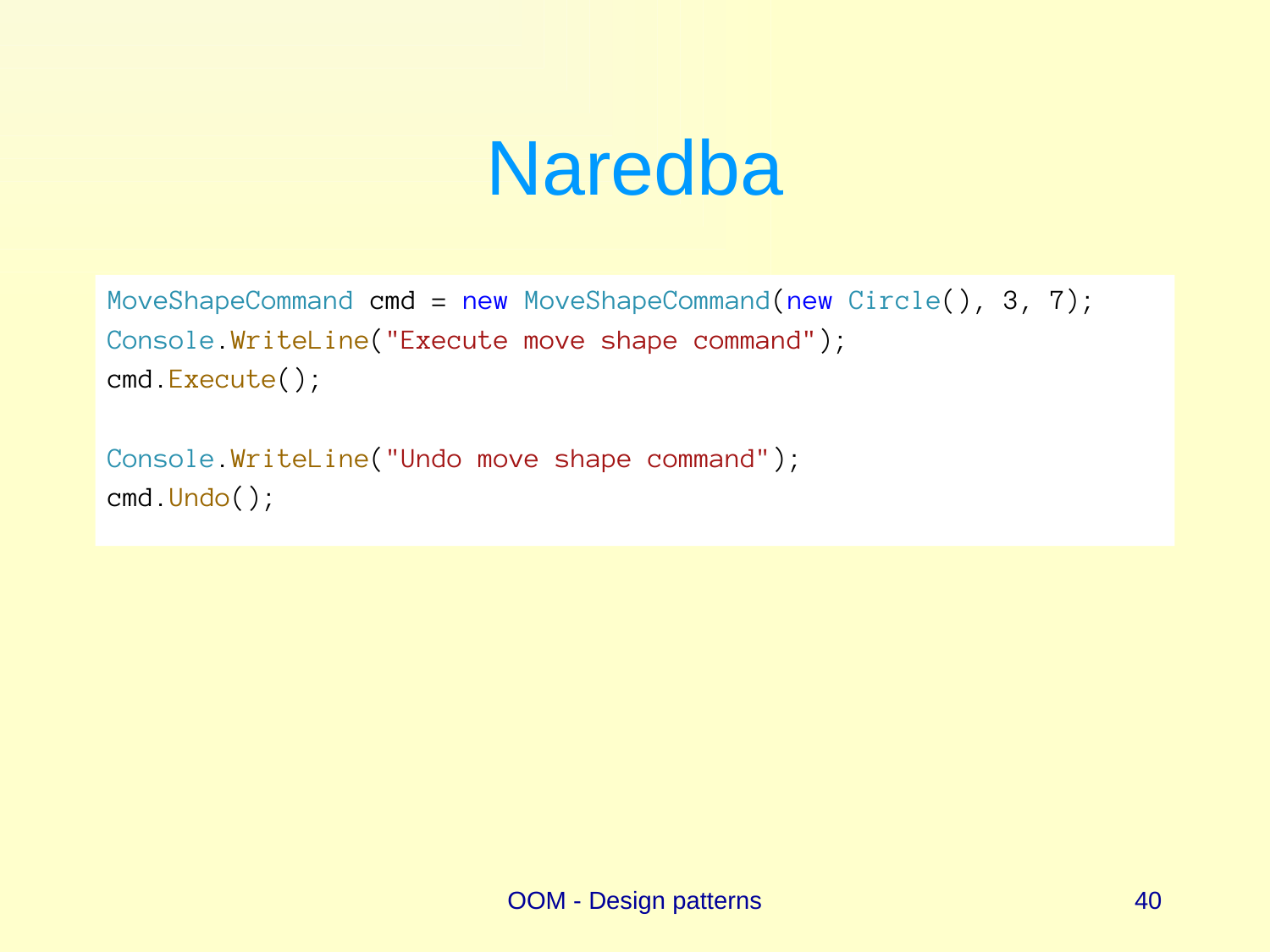

# Naredba
MoveShapeCommand cmd = new MoveShapeCommand(new Circle(), 3, 7);
Console.WriteLine("Execute move shape command");
cmd.Execute();

Console.WriteLine("Undo move shape command");
cmd.Undo();
OOM - Design patterns
40